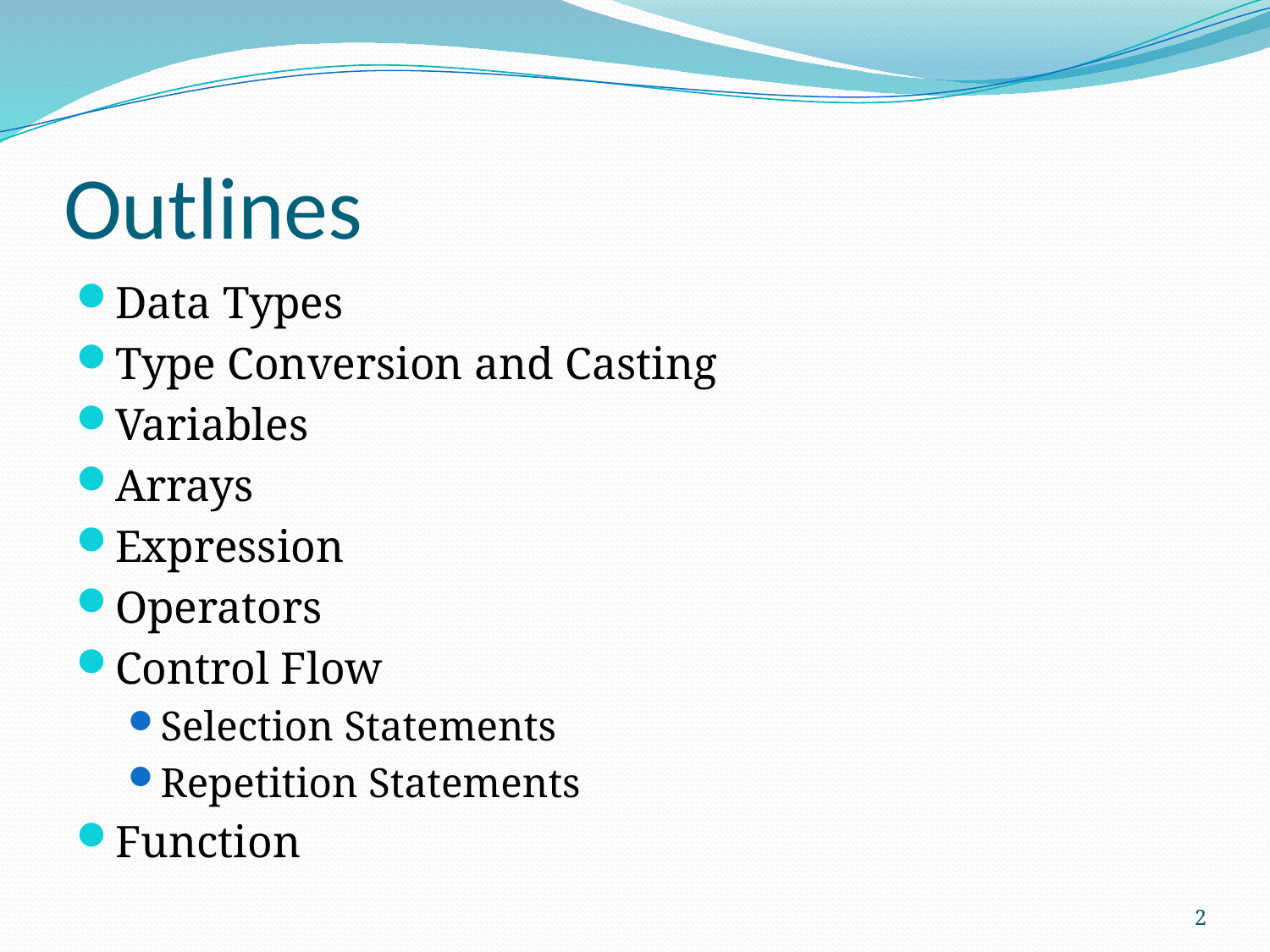

# Outlines
Data Types
Type Conversion and Casting
Variables
Arrays
Expression
Operators
Control Flow
Selection Statements
Repetition Statements
Function
2